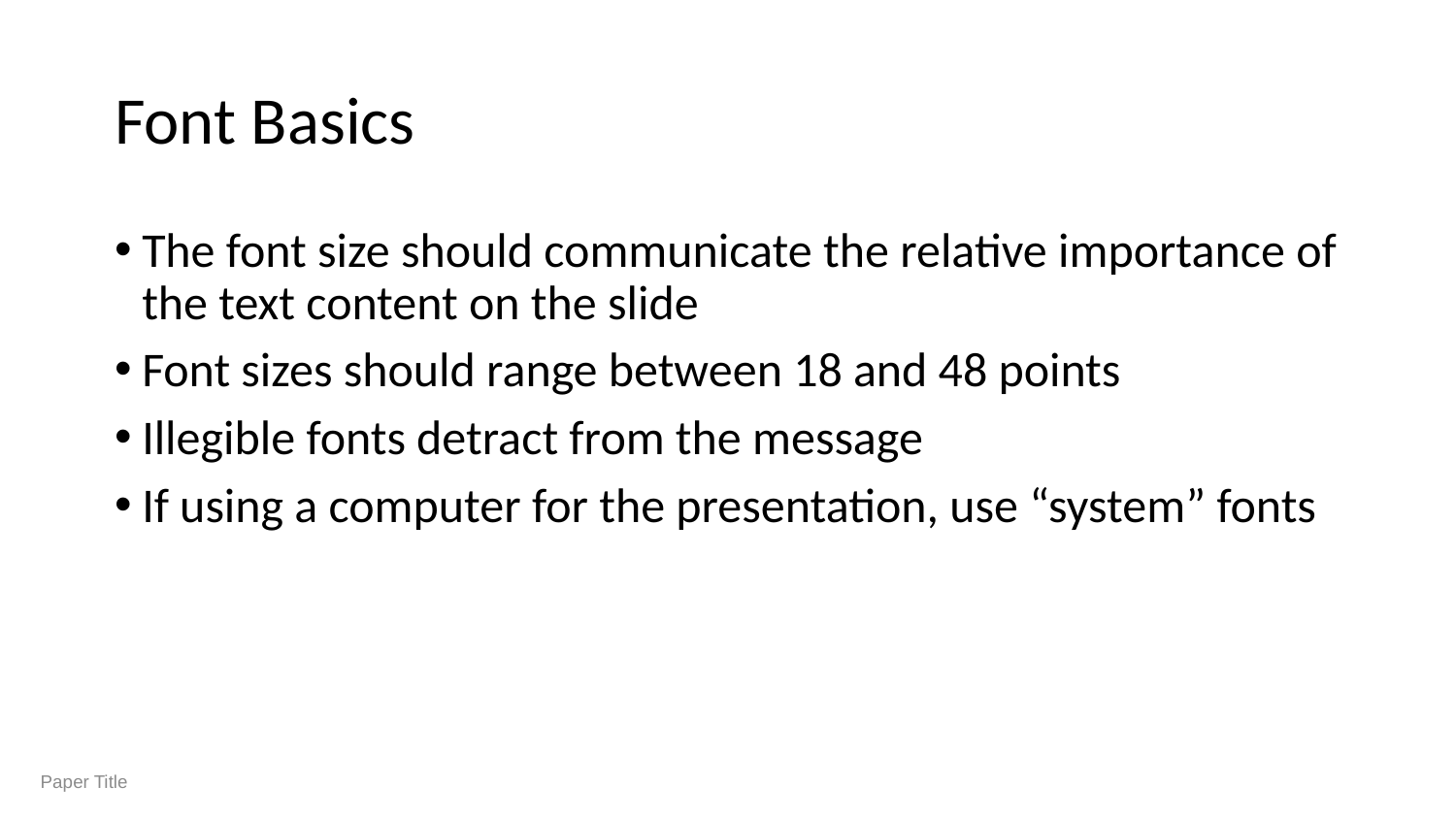

# Font Basics
The font size should communicate the relative importance of the text content on the slide
Font sizes should range between 18 and 48 points
Illegible fonts detract from the message
If using a computer for the presentation, use “system” fonts
Paper Title
6